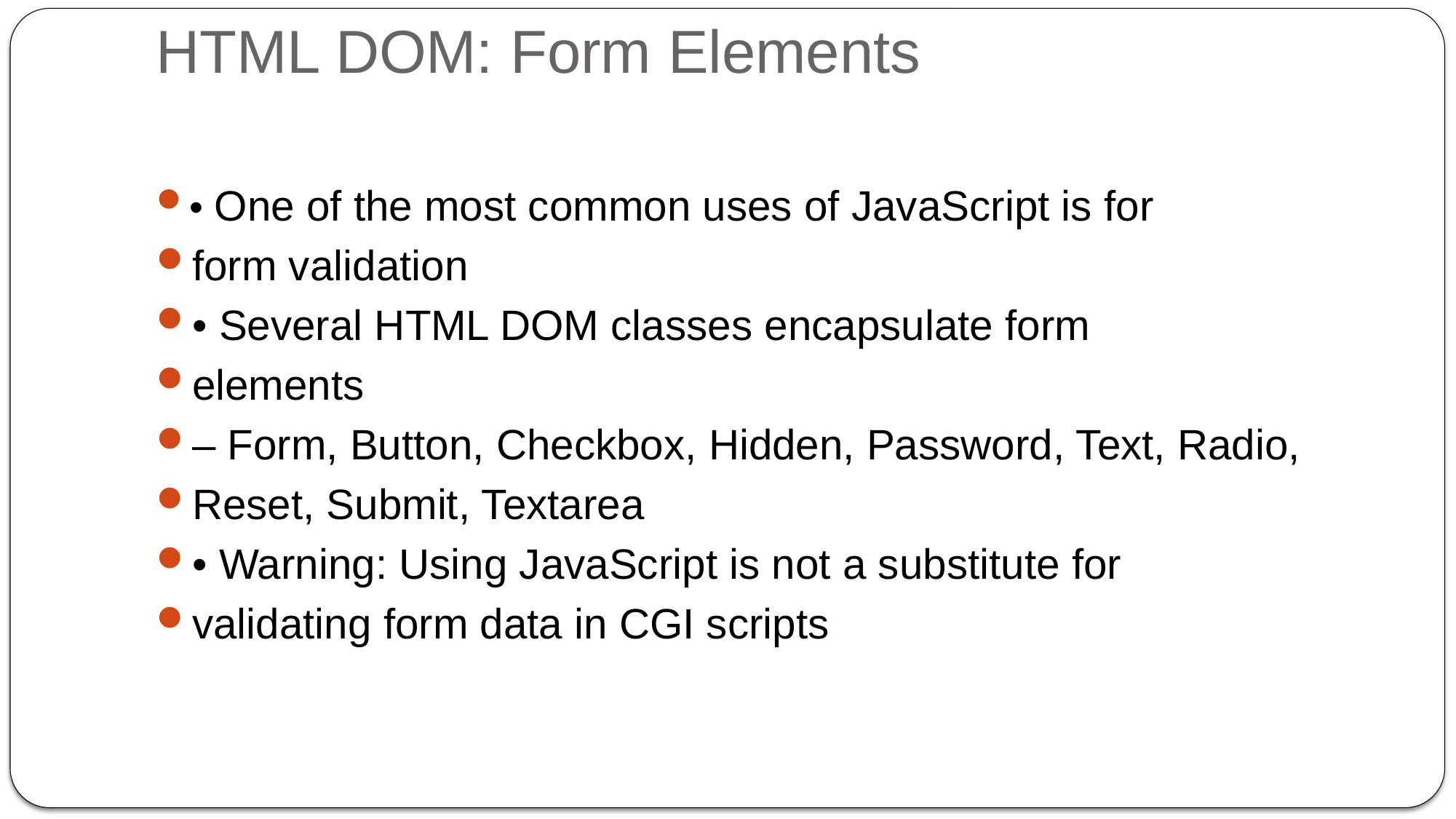

# HTML DOM: Form Elements
• One of the most common uses of JavaScript is for
form validation
• Several HTML DOM classes encapsulate form
elements
– Form, Button, Checkbox, Hidden, Password, Text, Radio,
Reset, Submit, Textarea
• Warning: Using JavaScript is not a substitute for
validating form data in CGI scripts